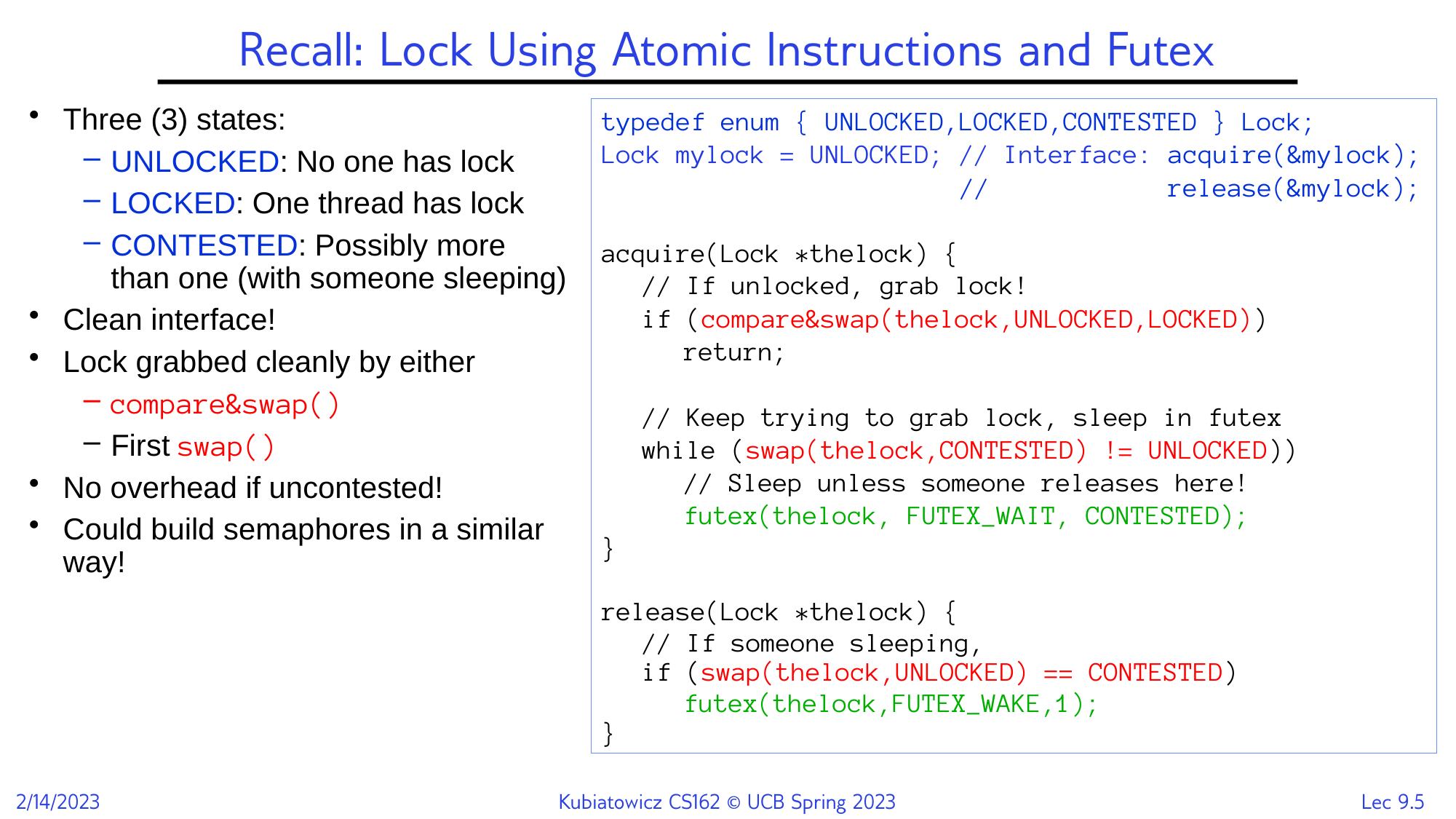

# Recall: Lock Using Atomic Instructions and Futex
Three (3) states:
UNLOCKED: No one has lock
LOCKED: One thread has lock
CONTESTED: Possibly more than one (with someone sleeping)
Clean interface!
Lock grabbed cleanly by either
compare&swap()
First swap()
No overhead if uncontested!
Could build semaphores in a similar way!

typedef enum { UNLOCKED,LOCKED,CONTESTED } Lock;
Lock mylock = UNLOCKED; // Interface: acquire(&mylock);
                        //            release(&mylock);

acquire(Lock *thelock) {
	// If unlocked, grab lock!
	if (compare&swap(thelock,UNLOCKED,LOCKED))
		return;

	// Keep trying to grab lock, sleep in futex
	while (swap(thelock,CONTESTED) != UNLOCKED))
		// Sleep unless someone releases here!
		futex(thelock, FUTEX_WAIT, CONTESTED);
}

release(Lock *thelock) {
	// If someone sleeping,
	if (swap(thelock,UNLOCKED) == CONTESTED)
		futex(thelock,FUTEX_WAKE,1);
}